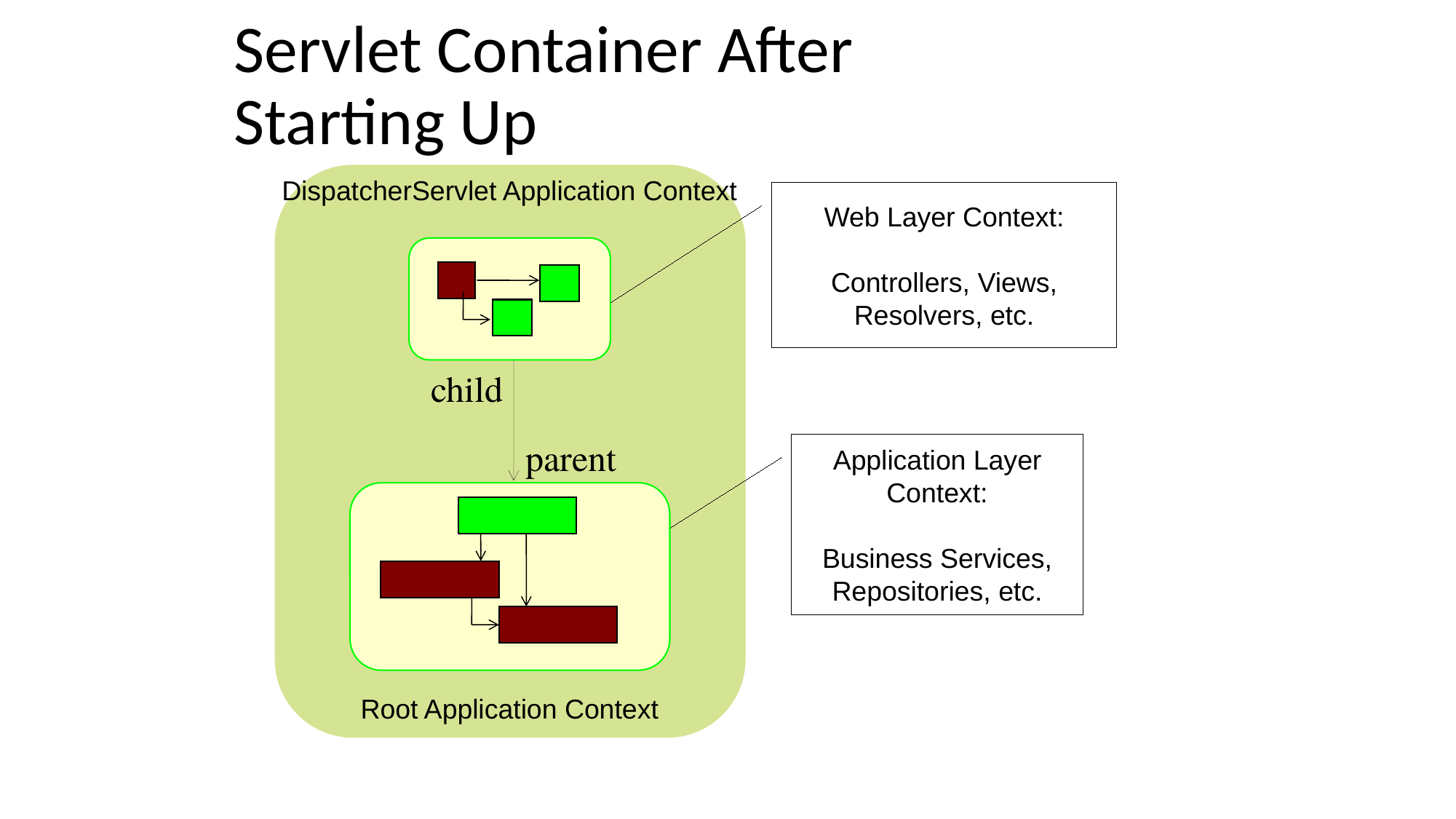

Servlet Container After Starting Up

DispatcherServlet Application Context
Web Layer Context:

Controllers, Views, Resolvers, etc.

child
parent
Application Layer Context:

Business Services, Repositories, etc.

Root Application Context